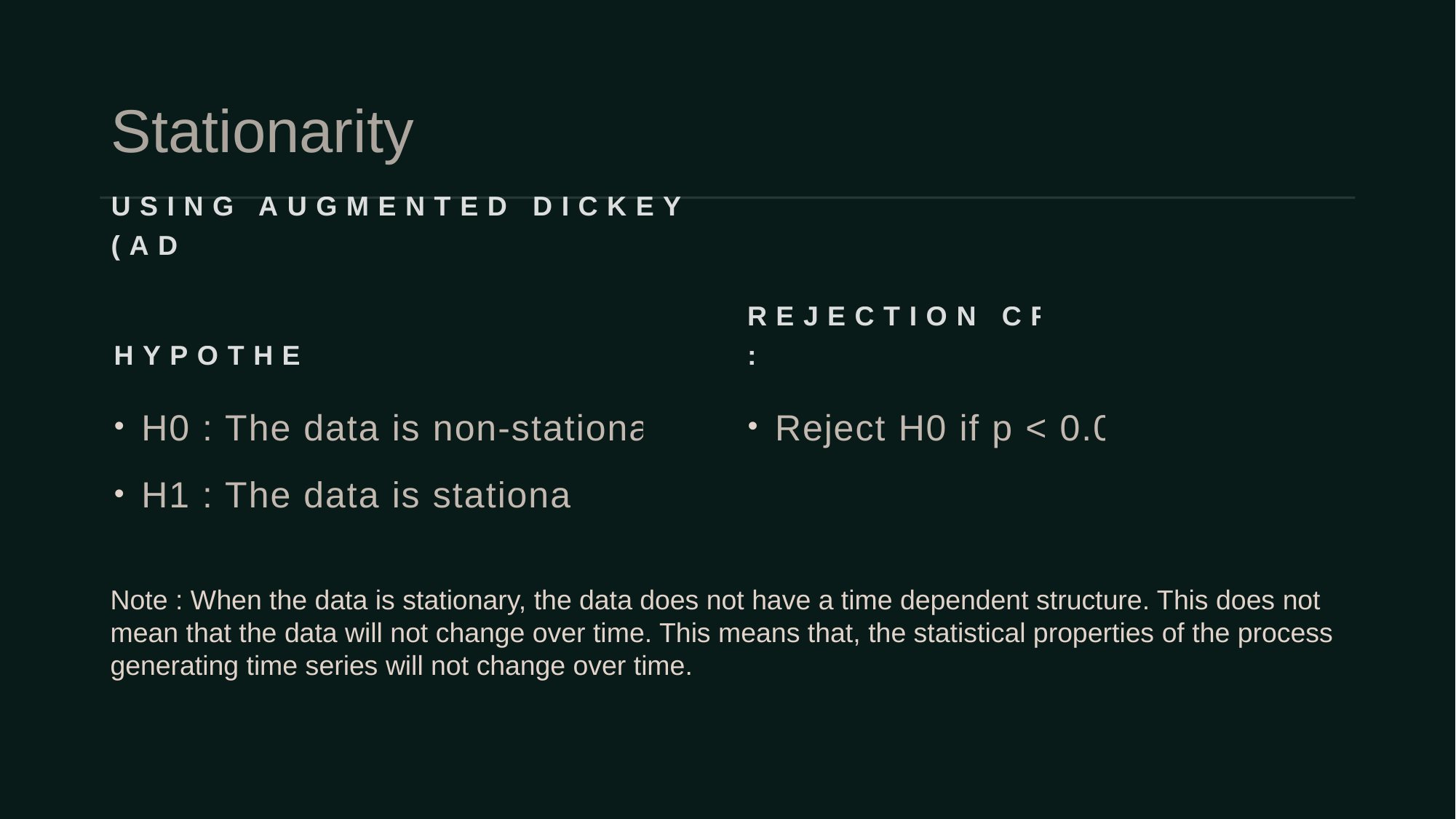

# Stationarity
Using augmented dickey fuller test (adf)
Hypothesis :
Rejection criteria :
H0 : The data is non-stationary.
H1 : The data is stationary.
Reject H0 if p < 0.05
Note : When the data is stationary, the data does not have a time dependent structure. This does not mean that the data will not change over time. This means that, the statistical properties of the process generating time series will not change over time.